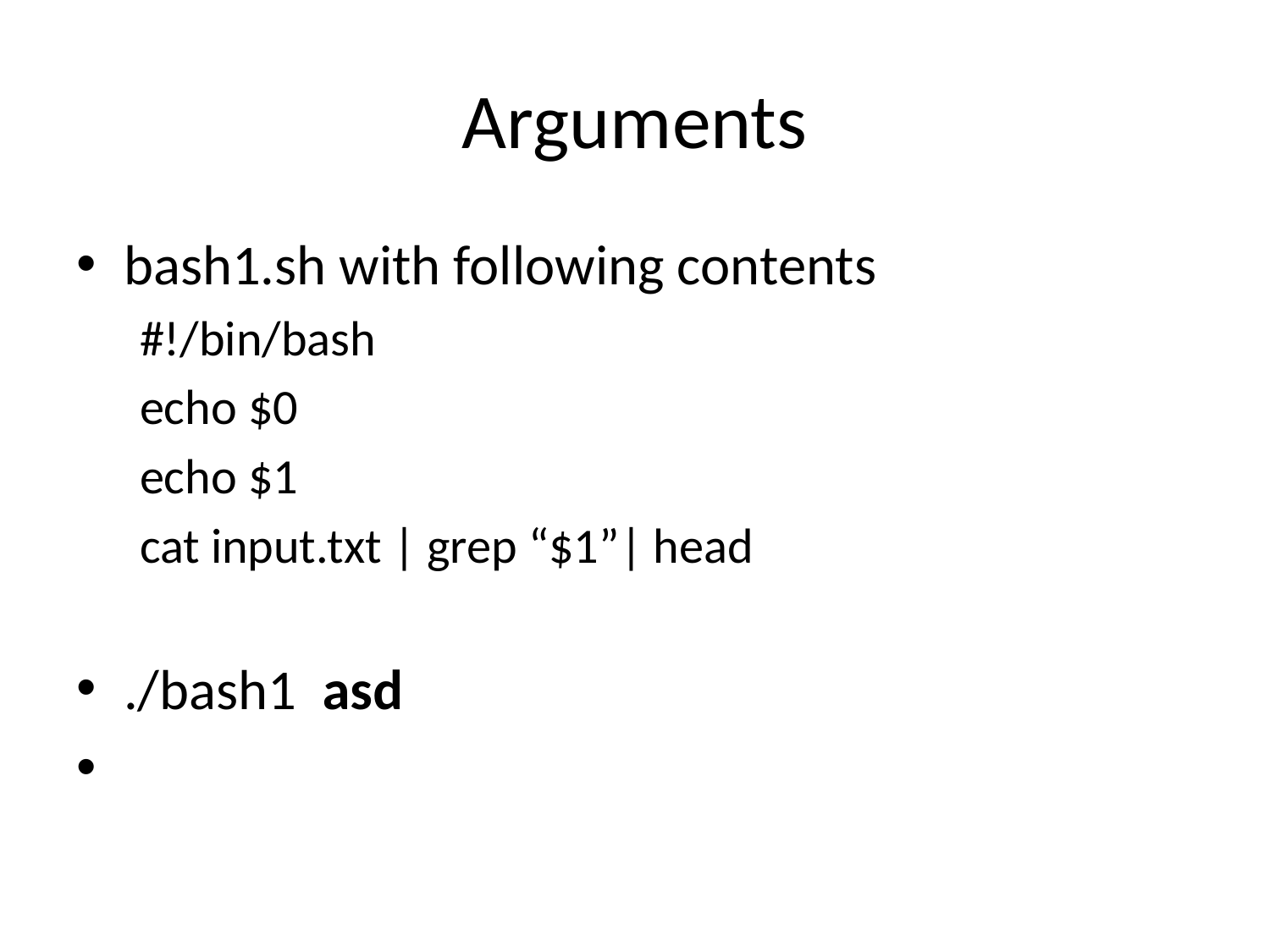

# Arguments
bash1.sh with following contents
#!/bin/bash
echo $0
echo $1
cat input.txt | grep “$1”| head

./bash1  asd